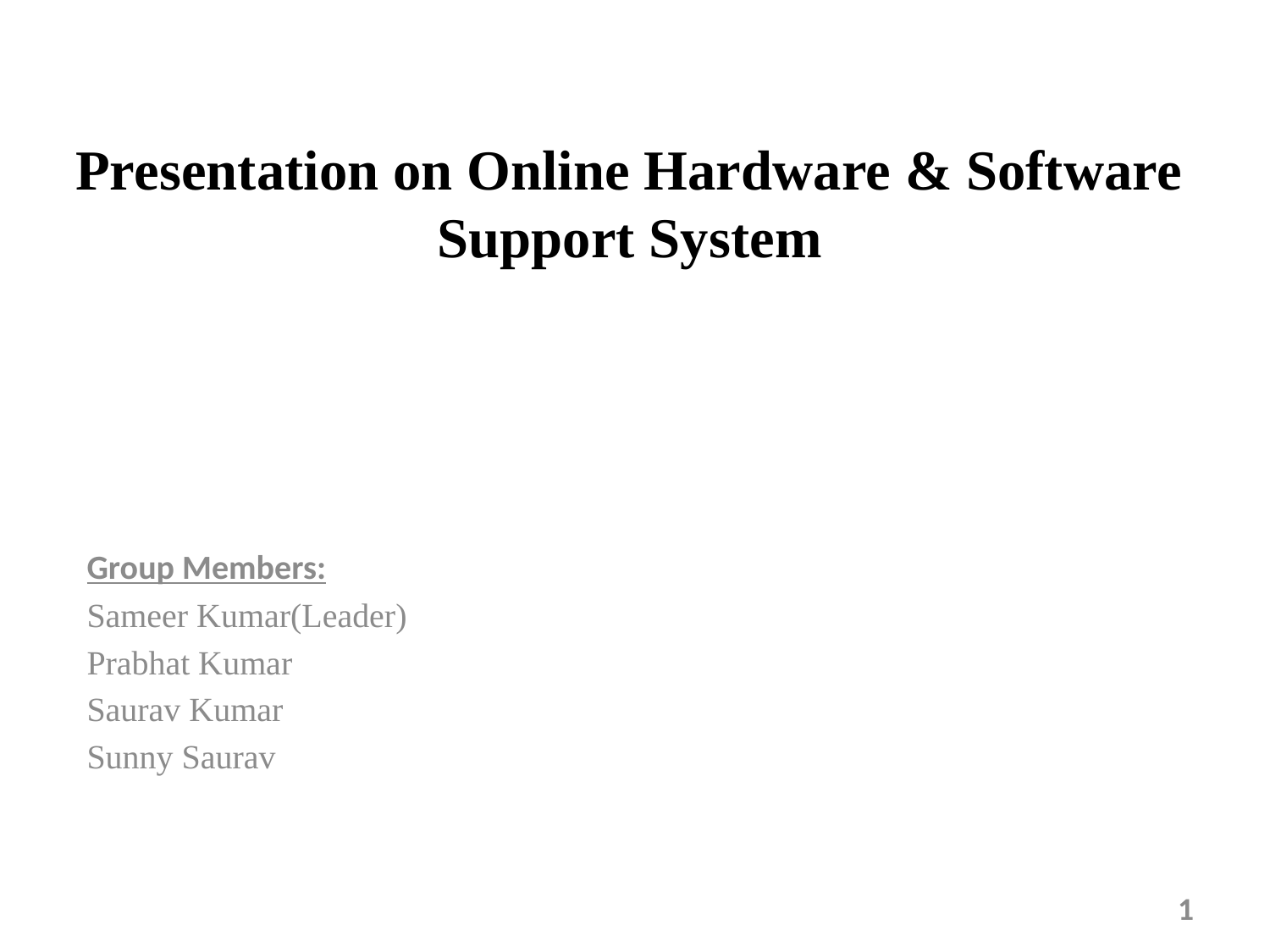

# Presentation on Online Hardware & Software Support System
Group Members:
Sameer Kumar(Leader)
Prabhat Kumar
Saurav Kumar
Sunny Saurav

1